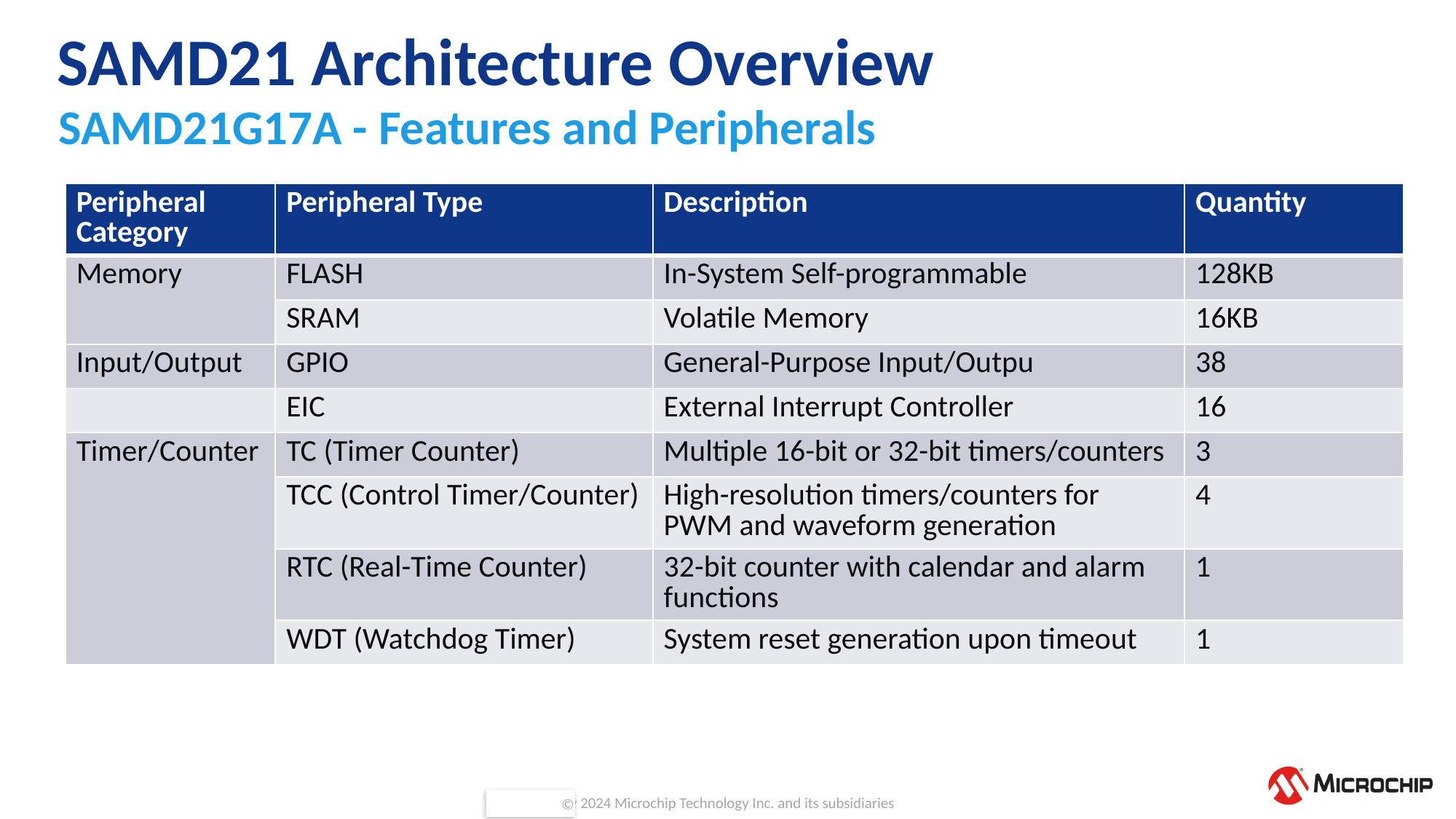

# SAMD21 Architecture Overview
SAMD21G17A - Features and Peripherals
| Peripheral Category | Peripheral Type | Description | Quantity |
| --- | --- | --- | --- |
| Memory | FLASH | In-System Self-programmable | 128KB |
|  | SRAM | Volatile Memory | 16KB |
| Input/Output | GPIO | General-Purpose Input/Outpu | 38 |
|  | EIC | External Interrupt Controller | 16 |
| Timer/Counter | TC (Timer Counter) | Multiple 16-bit or 32-bit timers/counters | 3 |
|  | TCC (Control Timer/Counter) | High-resolution timers/counters for PWM and waveform generation | 4 |
|  | RTC (Real-Time Counter) | 32-bit counter with calendar and alarm functions | 1 |
|  | WDT (Watchdog Timer) | System reset generation upon timeout | 1 |